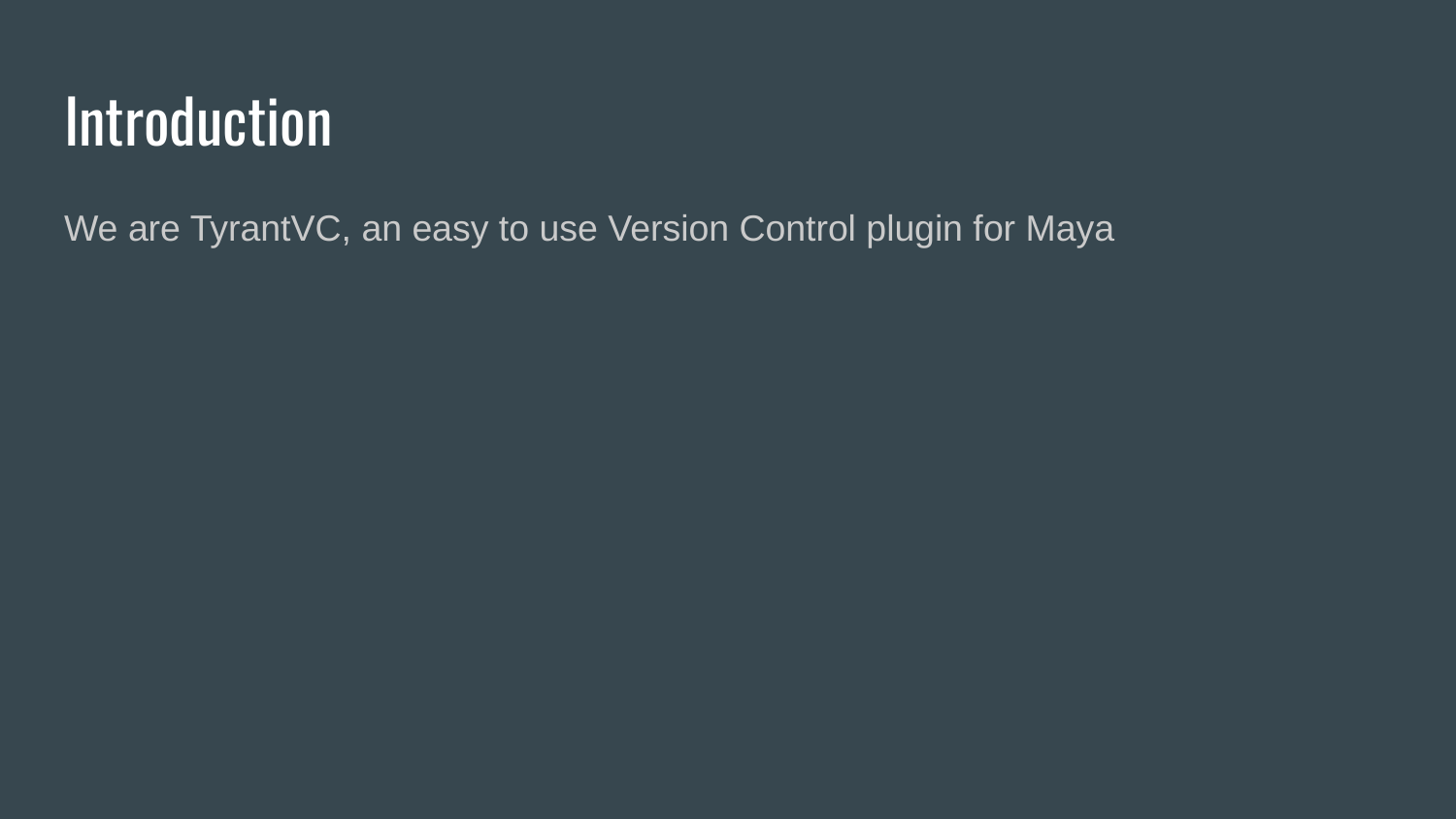

# Introduction
We are TyrantVC, an easy to use Version Control plugin for Maya